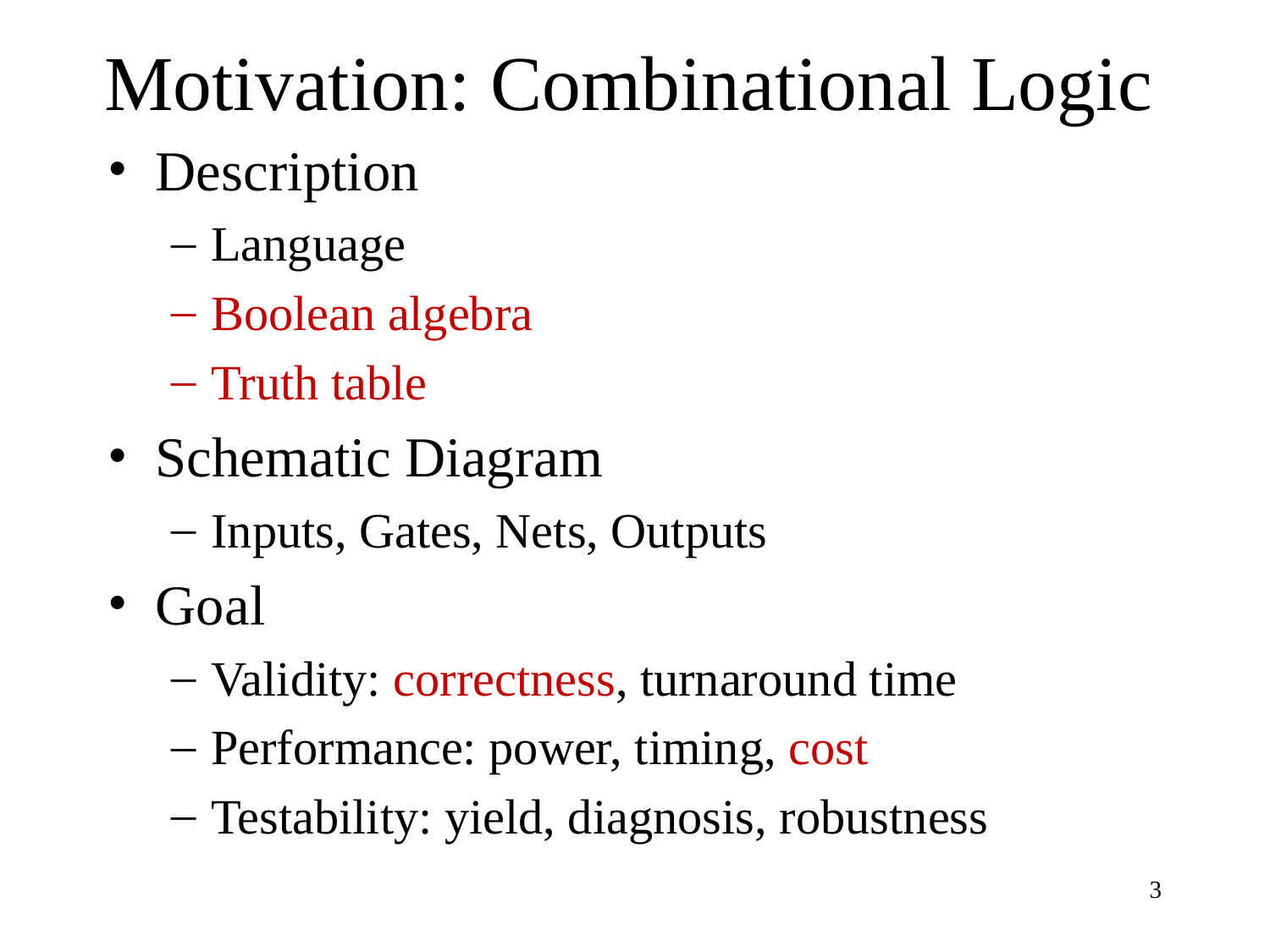

# Motivation: Combinational Logic
Description
Language
Boolean algebra
Truth table
Schematic Diagram
Inputs, Gates, Nets, Outputs
Goal
Validity: correctness, turnaround time
Performance: power, timing, cost
Testability: yield, diagnosis, robustness
3